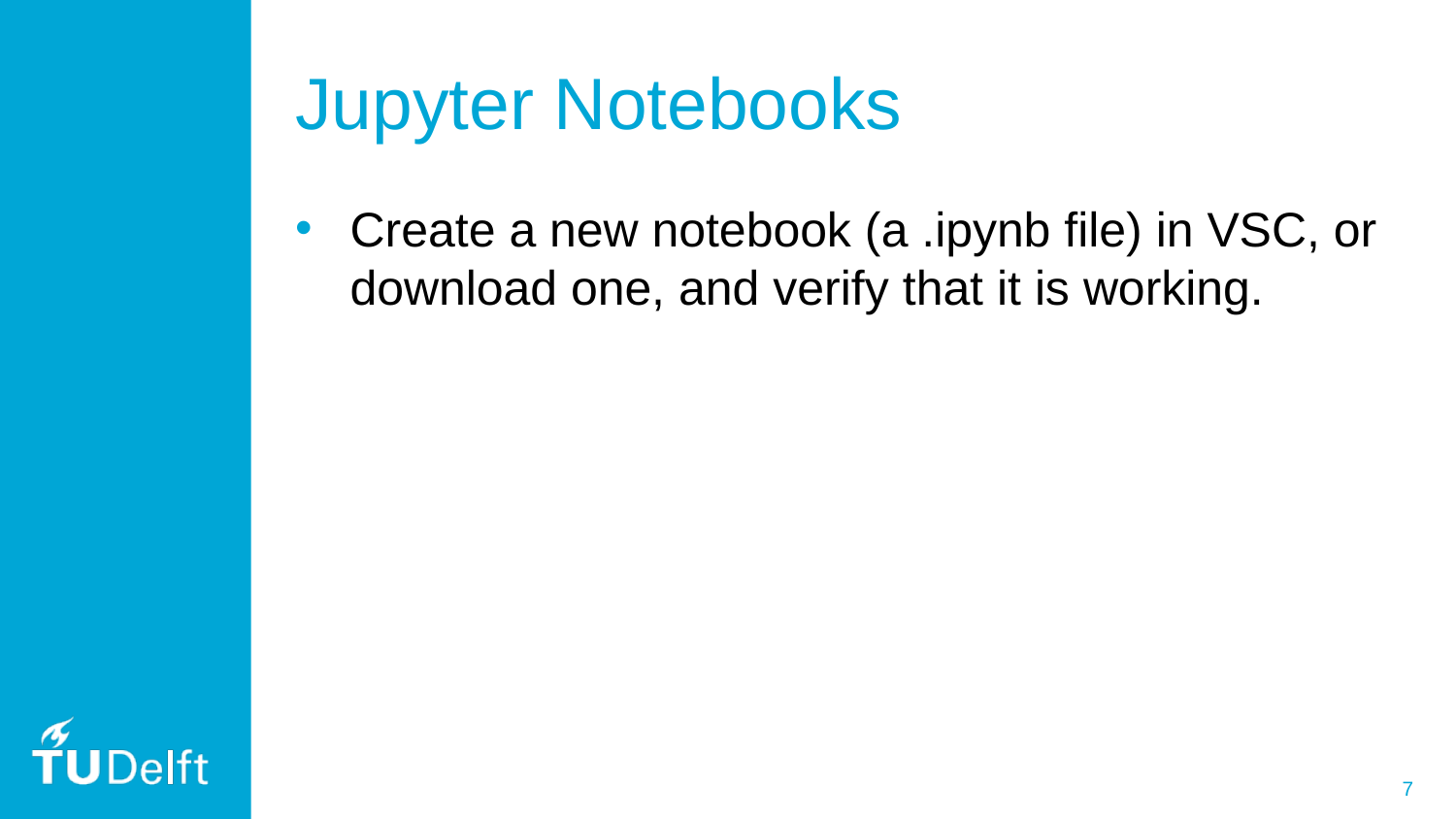

# Jupyter Notebooks
Create a new notebook (a .ipynb file) in VSC, or download one, and verify that it is working.